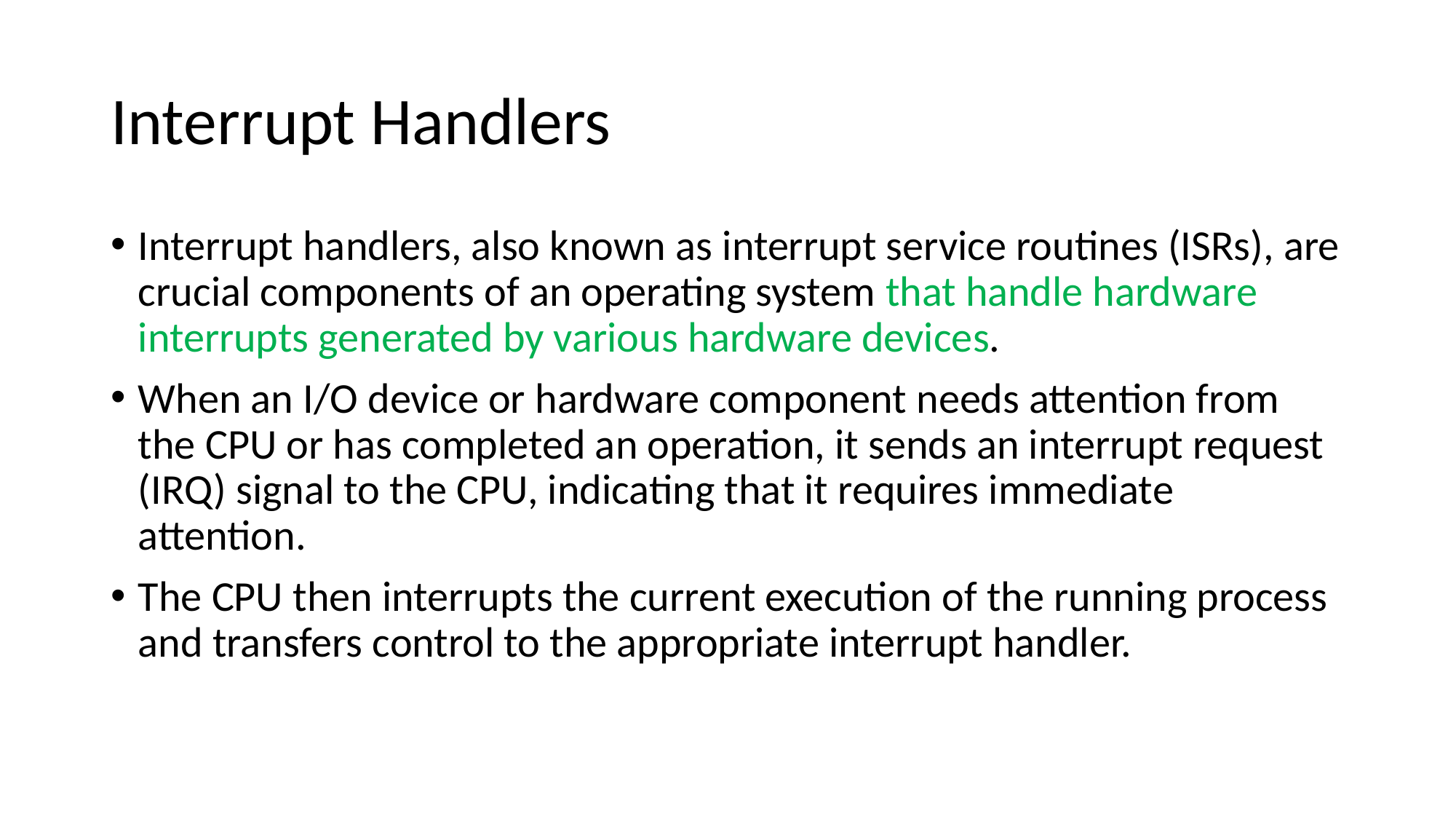

# Interrupt Handlers
Interrupt handlers, also known as interrupt service routines (ISRs), are crucial components of an operating system that handle hardware interrupts generated by various hardware devices.
When an I/O device or hardware component needs attention from the CPU or has completed an operation, it sends an interrupt request (IRQ) signal to the CPU, indicating that it requires immediate attention.
The CPU then interrupts the current execution of the running process and transfers control to the appropriate interrupt handler.